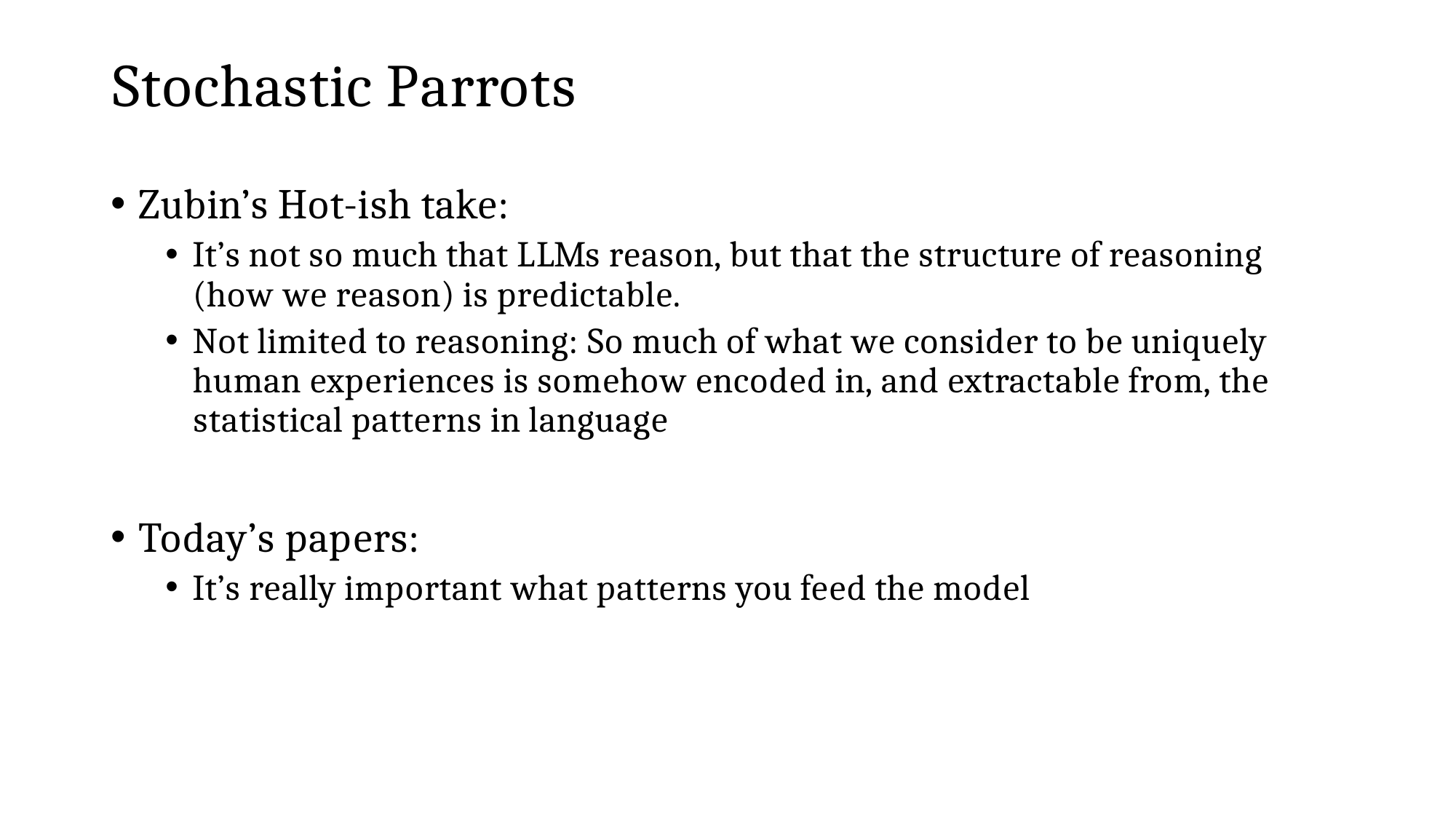

# Stochastic Parrots
Zubin’s Hot-ish take:
It’s not so much that LLMs reason, but that the structure of reasoning (how we reason) is predictable.
Not limited to reasoning: So much of what we consider to be uniquely human experiences is somehow encoded in, and extractable from, the statistical patterns in language

Today’s papers:
It’s really important what patterns you feed the model